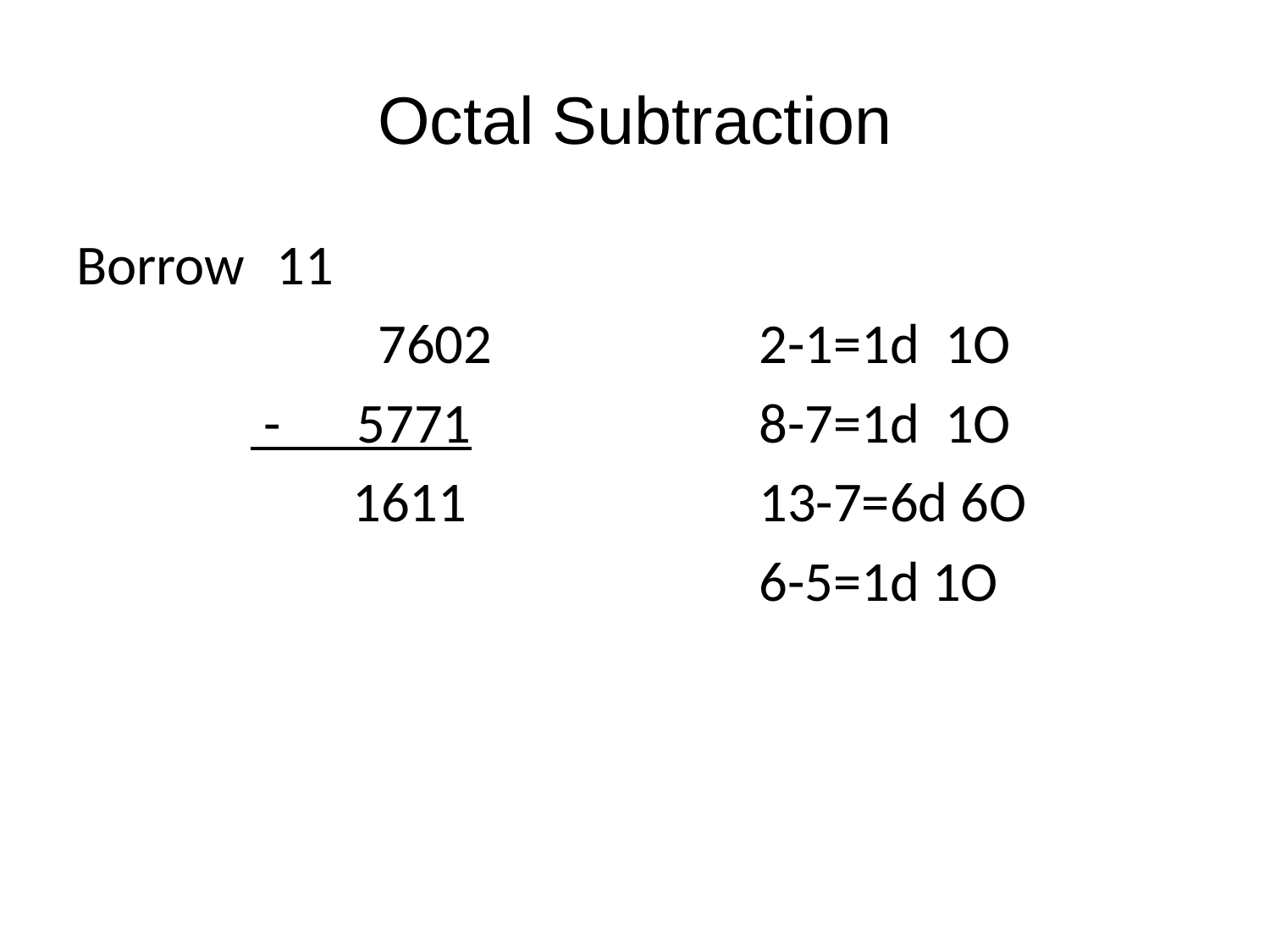

# Octal Subtraction
Borrow	  11
			7602			2-1=1d  1O
		 -      5771			8-7=1d  1O
        	        1611			13-7=6d 6O
						6-5=1d 1O